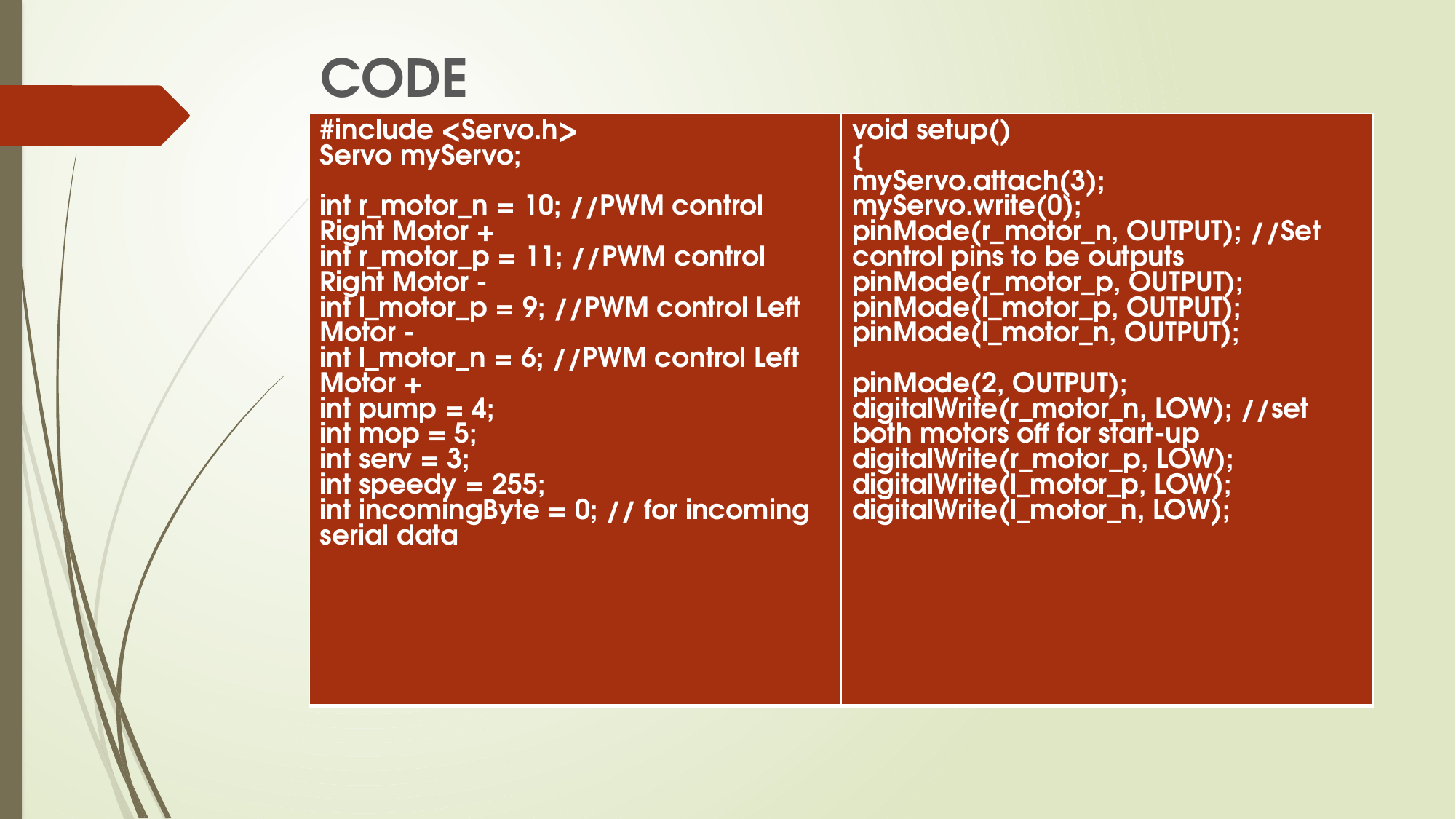

# CODE
| #include <Servo.h> Servo myServo; int r\_motor\_n = 10; //PWM control Right Motor + int r\_motor\_p = 11; //PWM control Right Motor - int l\_motor\_p = 9; //PWM control Left Motor - int l\_motor\_n = 6; //PWM control Left Motor + int pump = 4; int mop = 5; int serv = 3; int speedy = 255; int incomingByte = 0; // for incoming serial data | void setup() { myServo.attach(3); myServo.write(0); pinMode(r\_motor\_n, OUTPUT); //Set control pins to be outputs pinMode(r\_motor\_p, OUTPUT); pinMode(l\_motor\_p, OUTPUT); pinMode(l\_motor\_n, OUTPUT); pinMode(2, OUTPUT); digitalWrite(r\_motor\_n, LOW); //set both motors off for start-up digitalWrite(r\_motor\_p, LOW); digitalWrite(l\_motor\_p, LOW); digitalWrite(l\_motor\_n, LOW); |
| --- | --- |